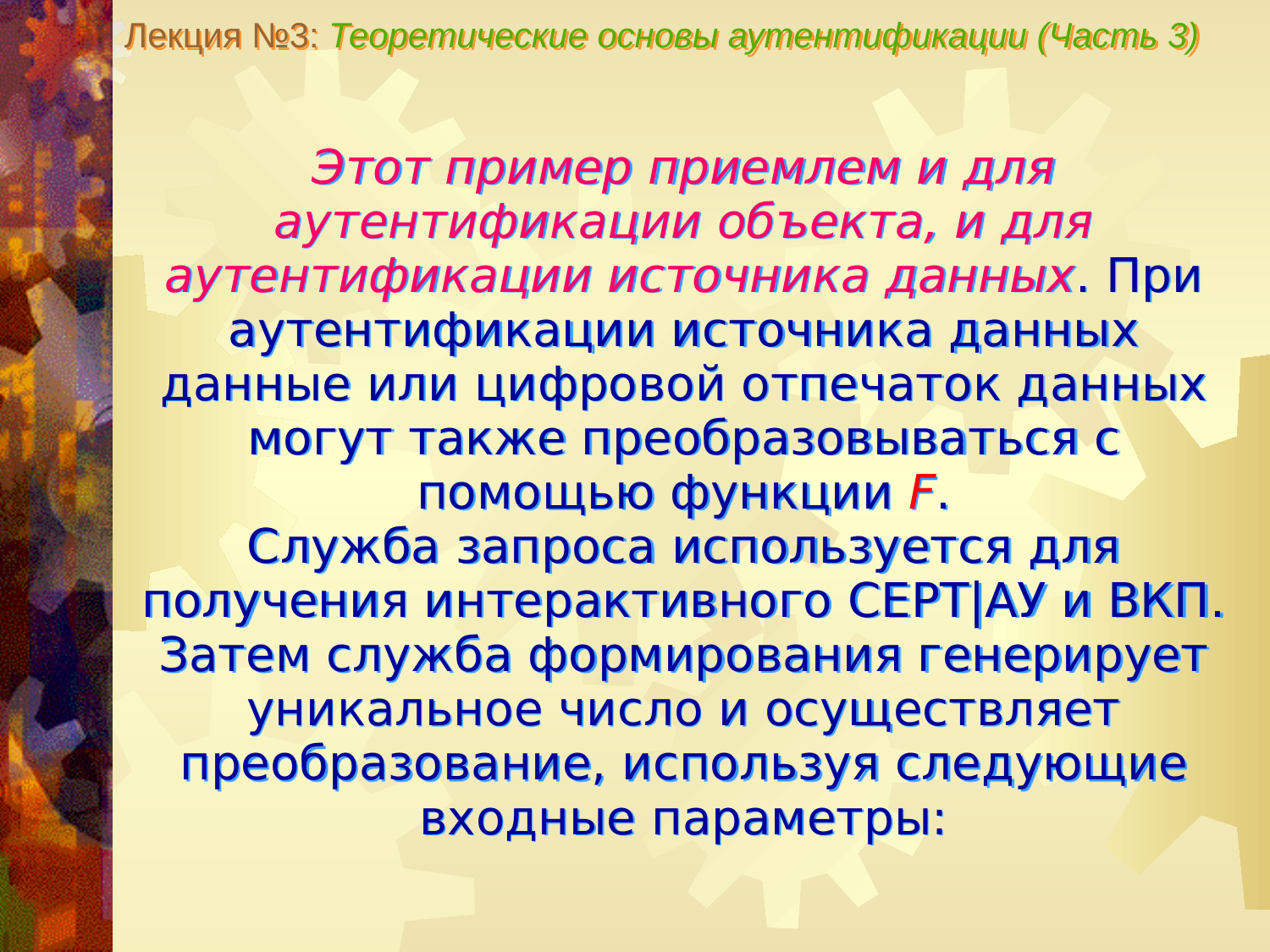

Лекция №3: Теоретические основы аутентификации (Часть 3)
Этот пример приемлем и для аутентификации объекта, и для аутентификации источника данных. При аутентификации источника данных данные или цифровой отпечаток данных могут также преобразовываться с помощью функции F.
Служба запроса используется для получения интерактивного СЕРТ|АУ и ВКП. Затем служба формирования генерирует уникальное число и осуществляет преобразование, используя следующие входные параметры: